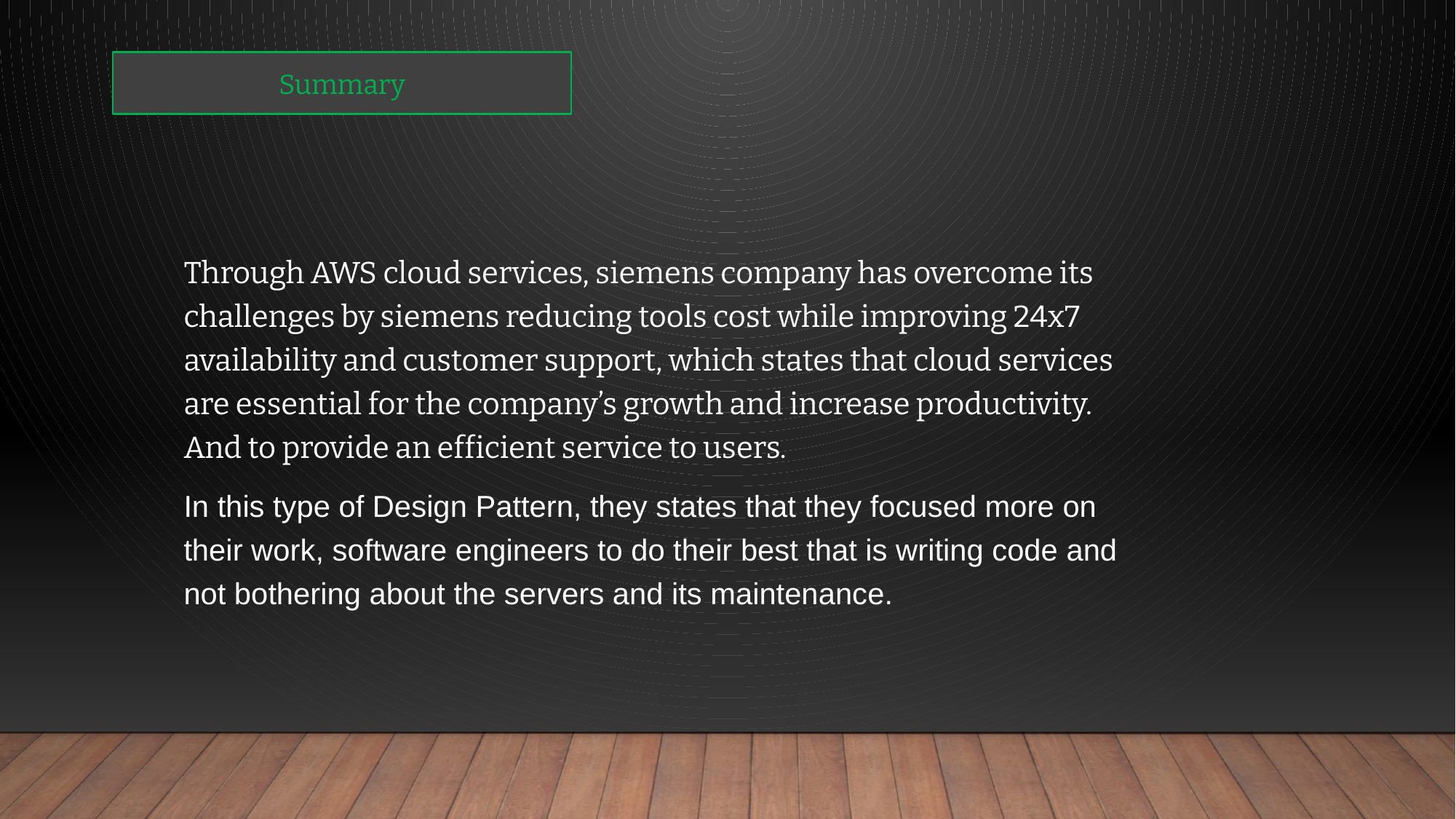

Summary
Through AWS cloud services, siemens company has overcome its challenges by siemens reducing tools cost while improving 24x7 availability and customer support, which states that cloud services are essential for the company’s growth and increase productivity. And to provide an efficient service to users.
In this type of Design Pattern, they states that they focused more on their work, software engineers to do their best that is writing code and not bothering about the servers and its maintenance.